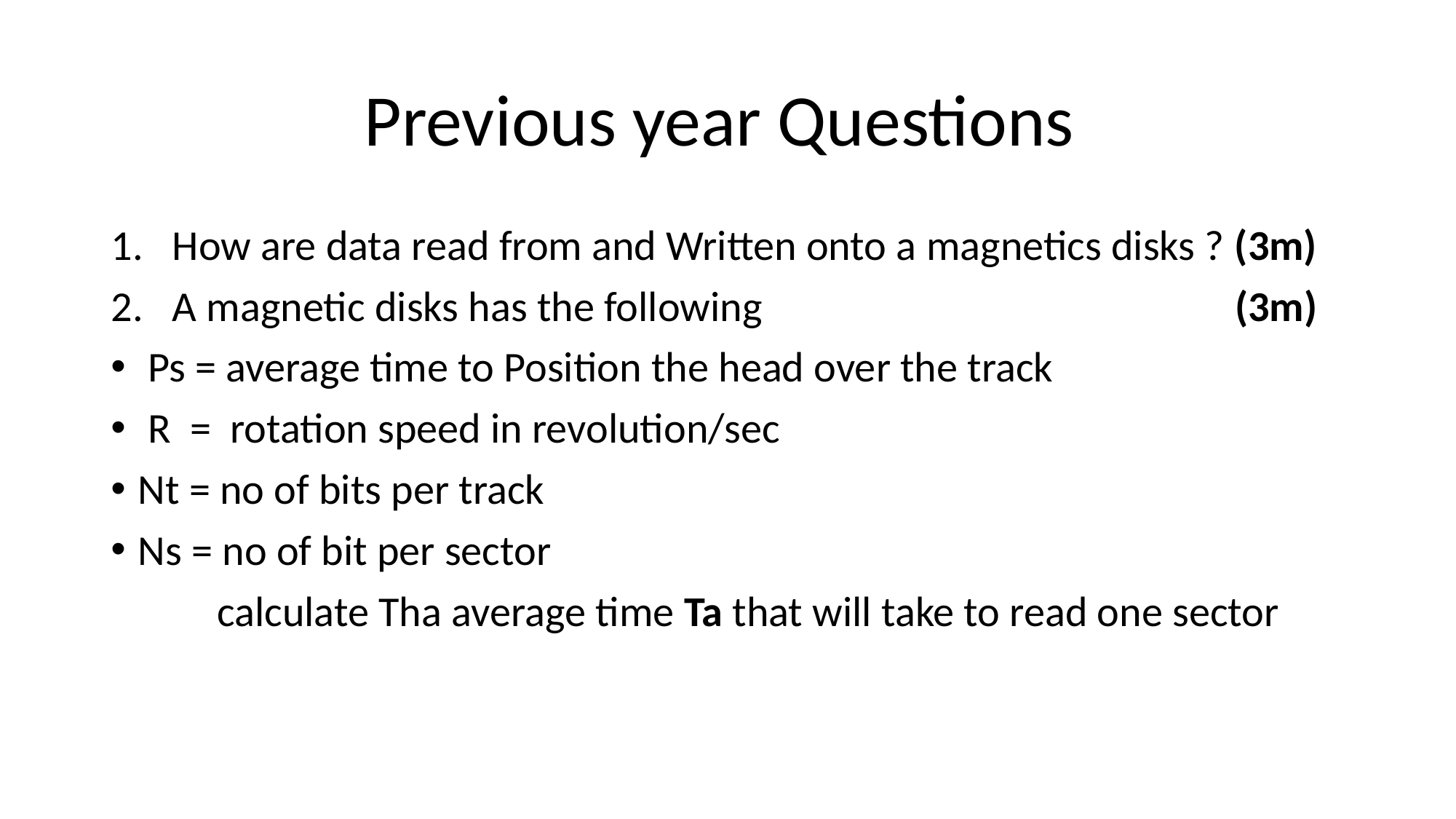

# Previous year Questions
How are data read from and Written onto a magnetics disks ? (3m)
A magnetic disks has the following                                                 (3m)
 Ps = average time to Position the head over the track
 R  =  rotation speed in revolution/sec
Nt = no of bits per track
Ns = no of bit per sector
           calculate Tha average time Ta that will take to read one sector